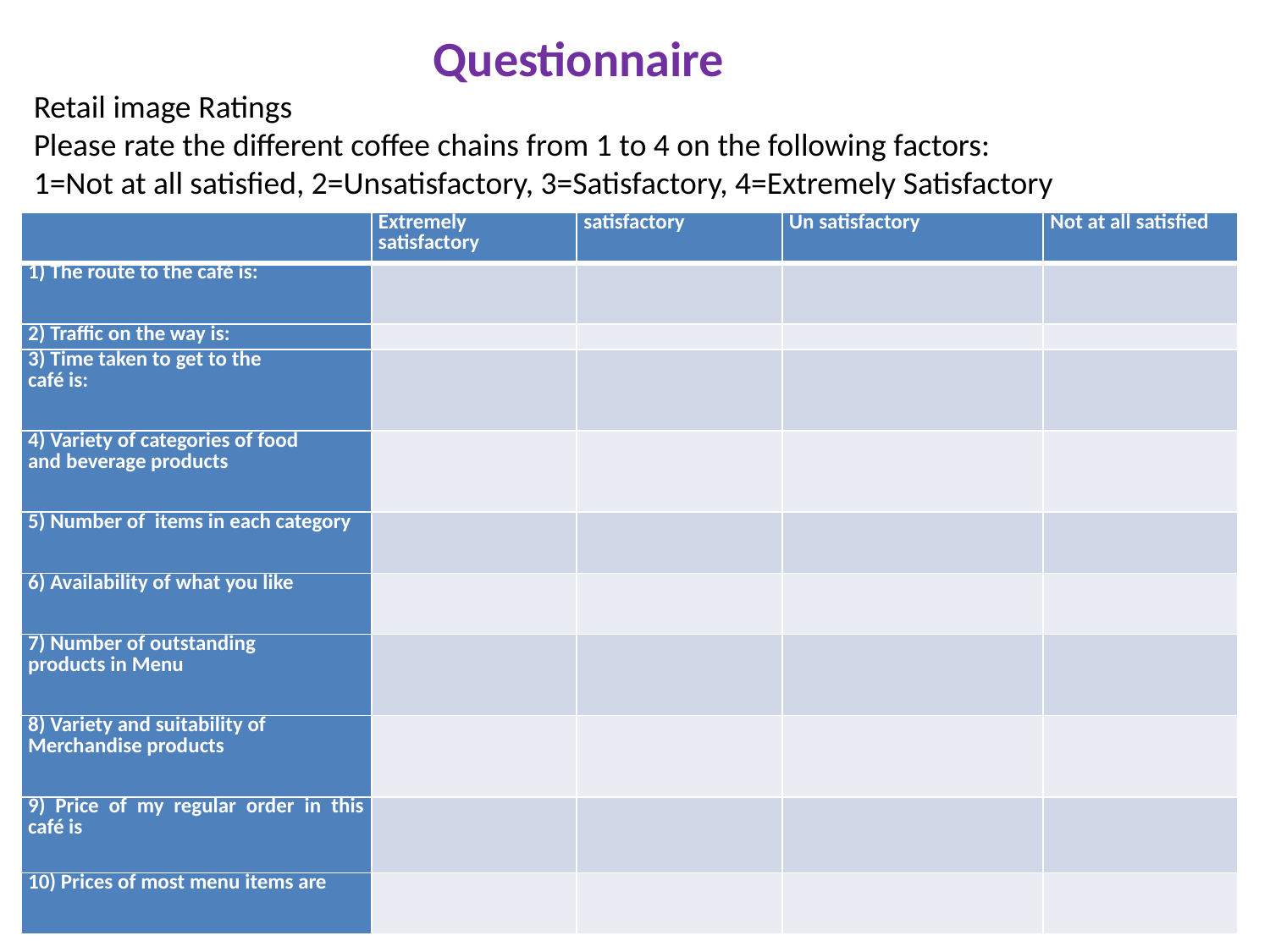

Questionnaire
Retail image Ratings
Please rate the different coffee chains from 1 to 4 on the following factors:
1=Not at all satisfied, 2=Unsatisfactory, 3=Satisfactory, 4=Extremely Satisfactory
|  | Extremely satisfactory | satisfactory | Un satisfactory | Not at all satisfied |
| --- | --- | --- | --- | --- |
| 1) The route to the café is: |  |  |  |  |
| 2) Traffic on the way is: |  |  |  |  |
| 3) Time taken to get to the café is: |  |  |  |  |
| 4) Variety of categories of food and beverage products |  |  |  |  |
| 5) Number of items in each category |  |  |  |  |
| 6) Availability of what you like |  |  |  |  |
| 7) Number of outstanding products in Menu |  |  |  |  |
| 8) Variety and suitability of Merchandise products |  |  |  |  |
| 9) Price of my regular order in this café is |  |  |  |  |
| 10) Prices of most menu items are |  |  |  |  |